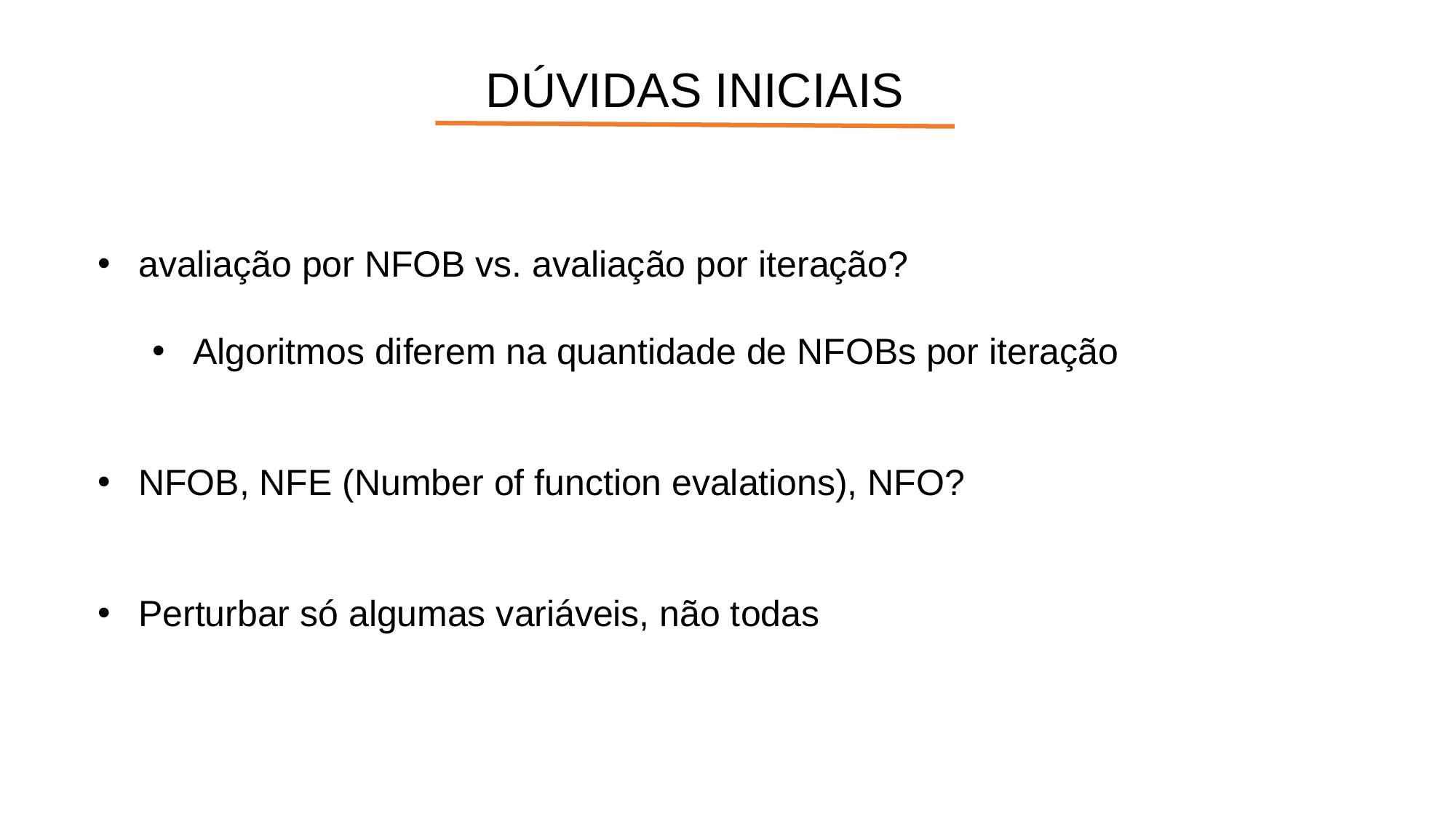

DÚVIDAS INICIAIS
avaliação por NFOB vs. avaliação por iteração?
Algoritmos diferem na quantidade de NFOBs por iteração

NFOB, NFE (Number of function evalations), NFO?

Perturbar só algumas variáveis, não todas